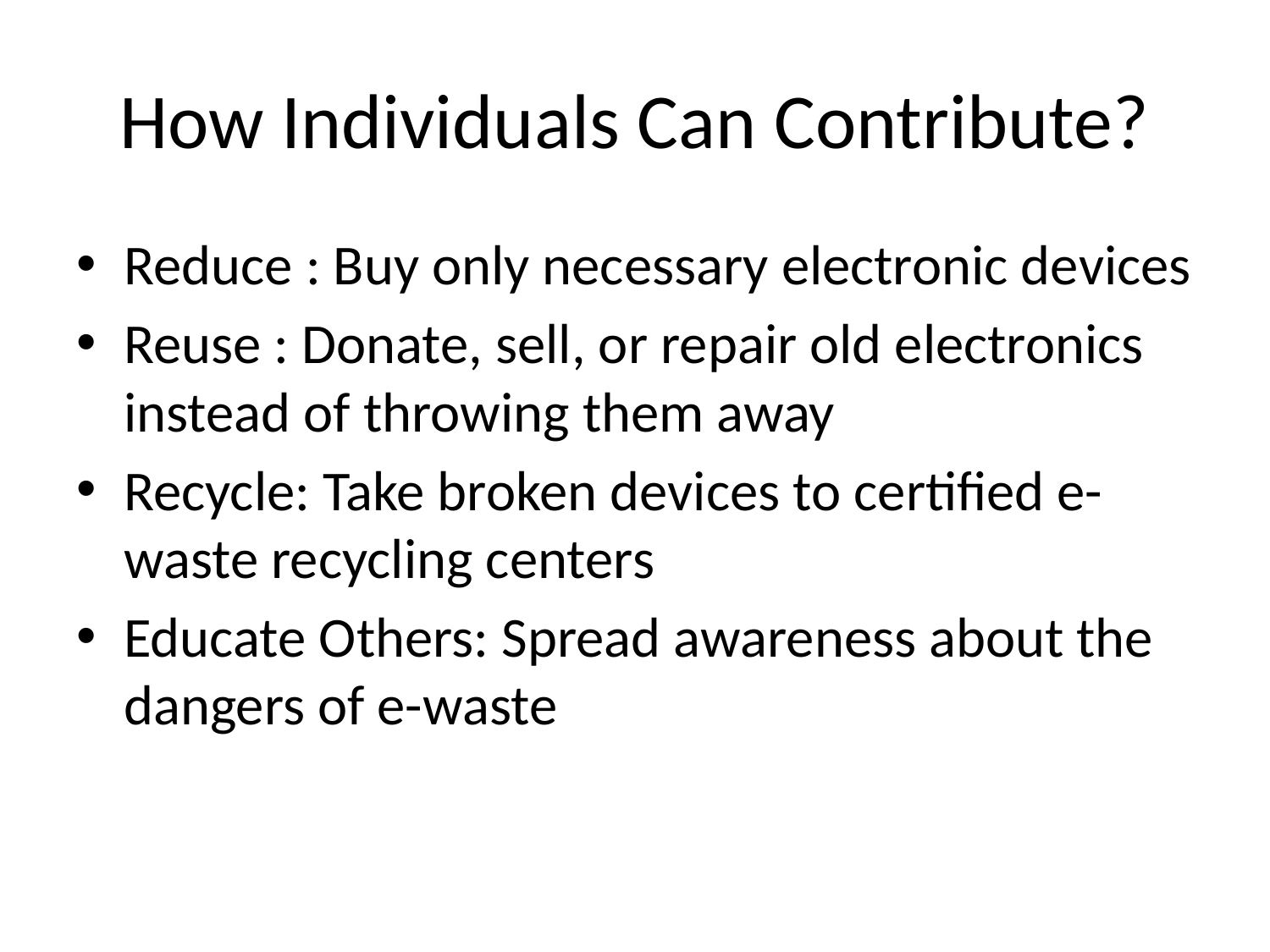

# How Individuals Can Contribute?
Reduce : Buy only necessary electronic devices
Reuse : Donate, sell, or repair old electronics instead of throwing them away
Recycle: Take broken devices to certified e-waste recycling centers
Educate Others: Spread awareness about the dangers of e-waste